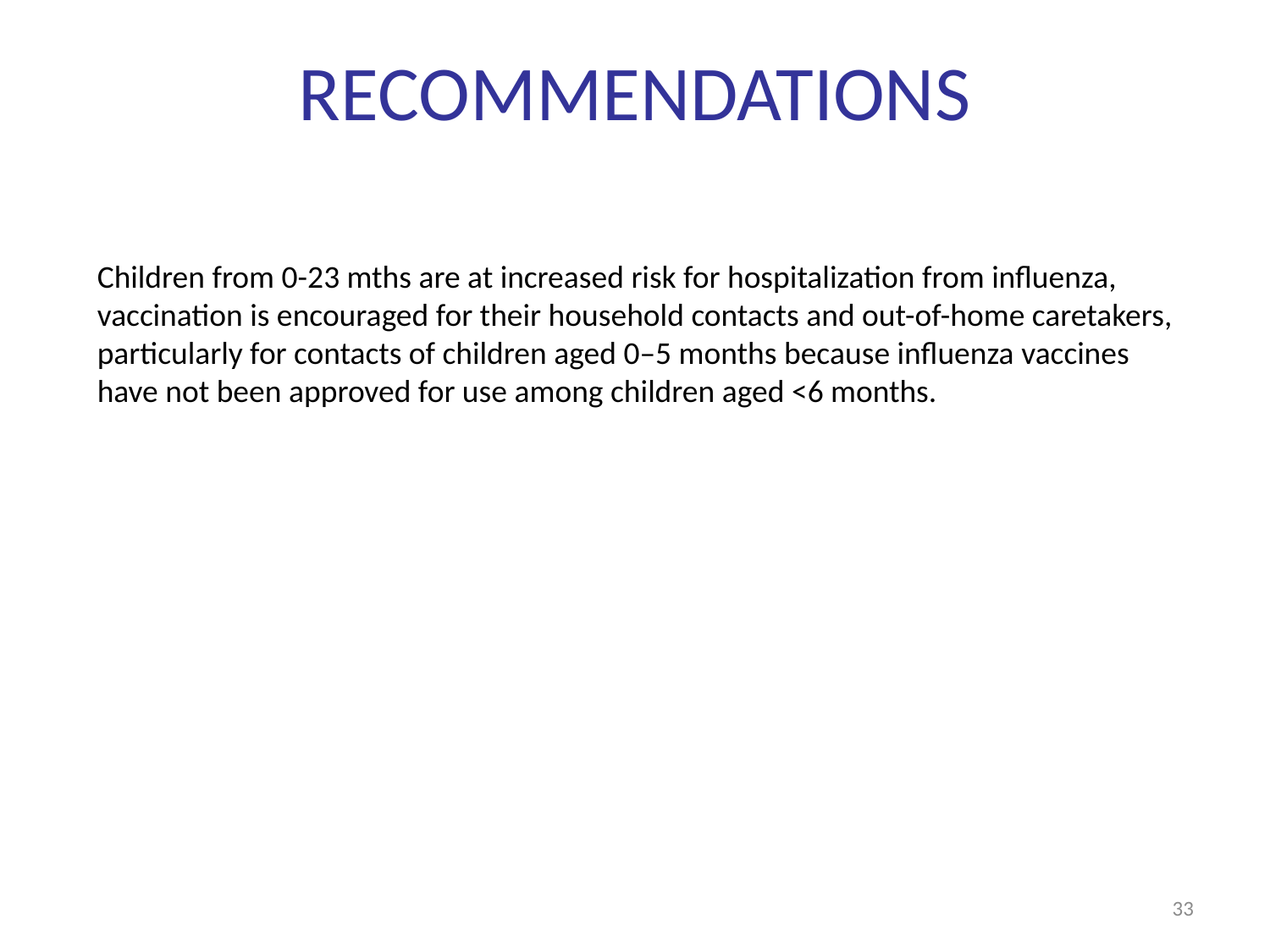

# RECOMMENDATIONS
Children from 0-23 mths are at increased risk for hospitalization from influenza, vaccination is encouraged for their household contacts and out-of-home caretakers, particularly for contacts of children aged 0–5 months because influenza vaccines have not been approved for use among children aged <6 months.

33